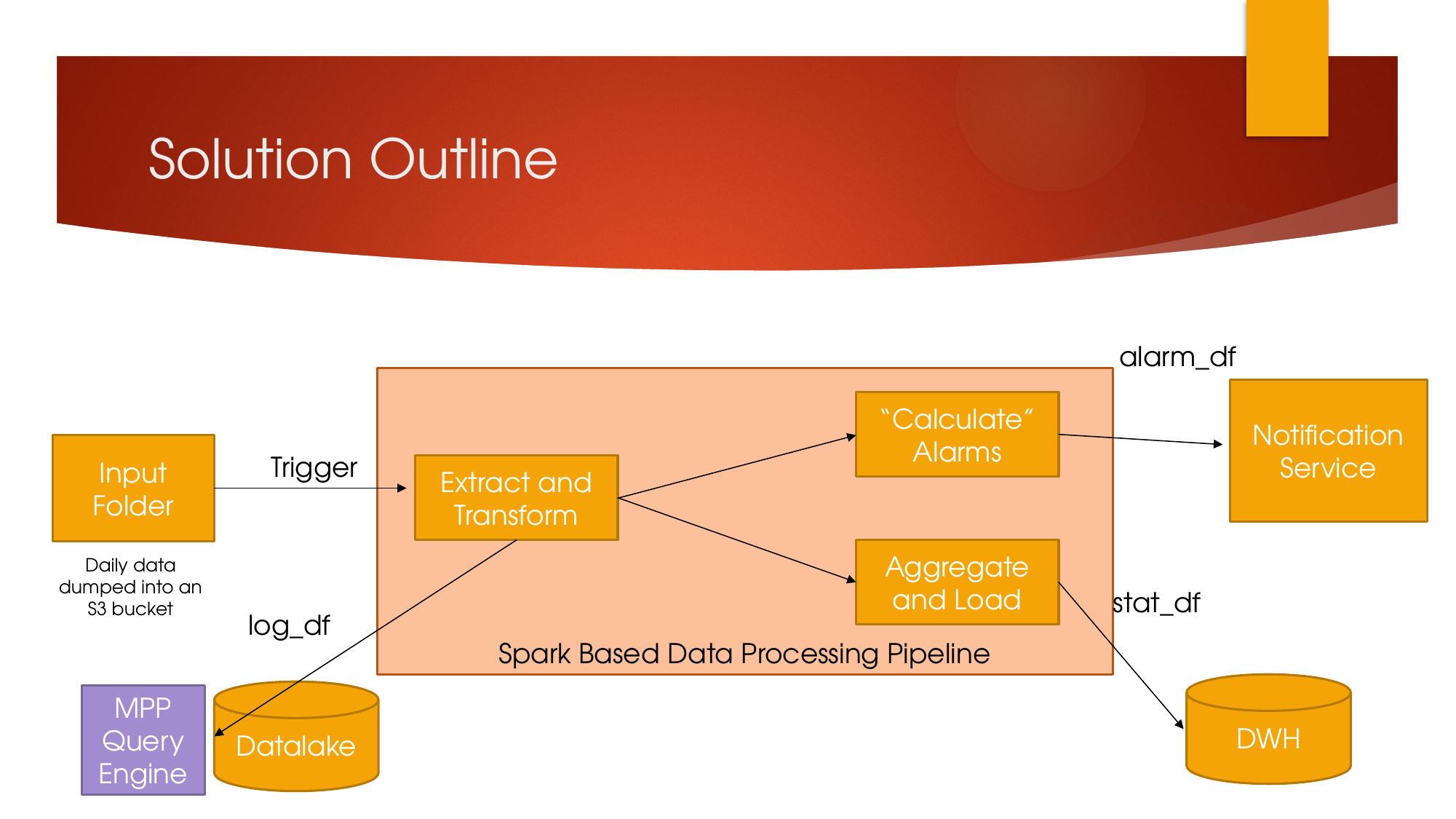

# Solution Outline
alarm_df
Spark Based Data Processing Pipeline
Notification Service
“Calculate” Alarms
Input Folder
Trigger
Extract and Transform
Aggregate and Load
Daily data dumped into an S3 bucket
stat_df
log_df
DWH
Datalake
MPP Query Engine